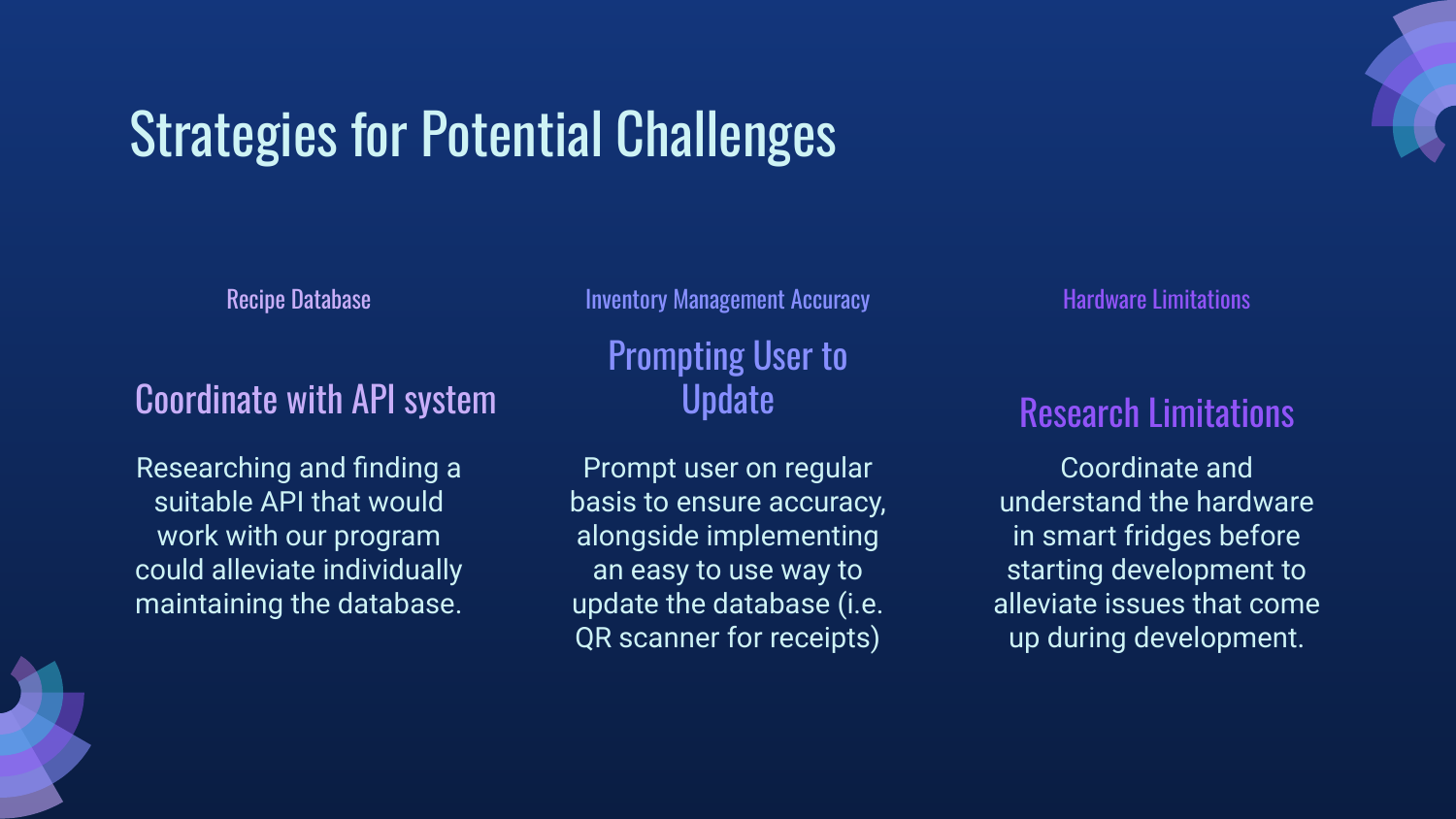

# Strategies for Potential Challenges
Hardware Limitations
Recipe Database
Inventory Management Accuracy
Coordinate with API system
Prompting User to Update
Research Limitations
Researching and finding a suitable API that would work with our program could alleviate individually maintaining the database.
Prompt user on regular basis to ensure accuracy, alongside implementing an easy to use way to update the database (i.e. QR scanner for receipts)
Coordinate and understand the hardware in smart fridges before starting development to alleviate issues that come up during development.